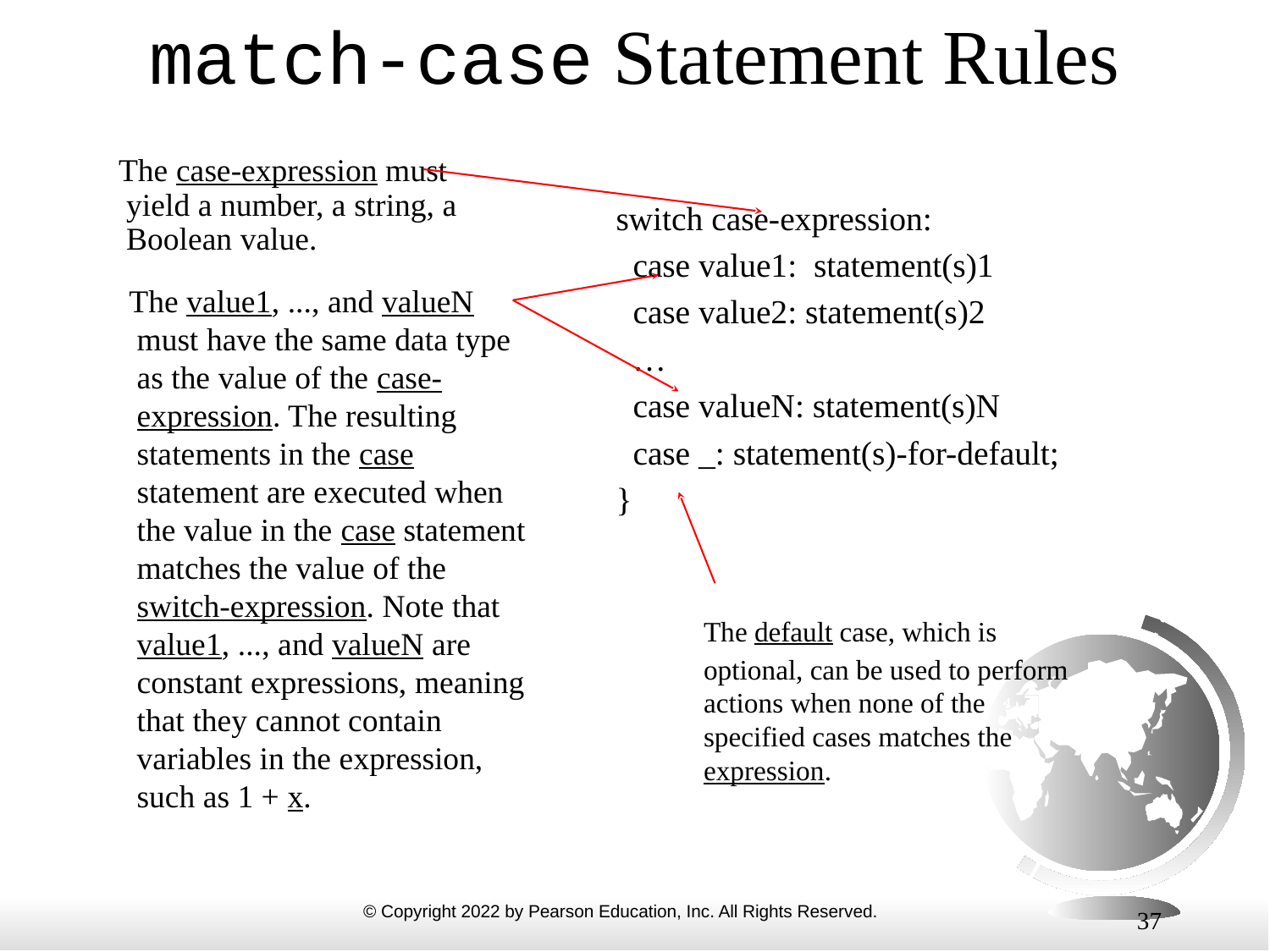

# match-case Statement Rules
The case-expression must yield a number, a string, a Boolean value.

switch case-expression:
  case value1:  statement(s)1
  case value2: statement(s)2
  …
  case valueN: statement(s)N
  case _: statement(s)-for-default;
}
The value1, ..., and valueN must have the same data type as the value of the case-expression. The resulting statements in the case statement are executed when the value in the case statement matches the value of the switch-expression. Note that value1, ..., and valueN are constant expressions, meaning that they cannot contain variables in the expression, such as 1 + x.

	The default case, which is optional, can be used to perform actions when none of the specified cases matches the expression.
37